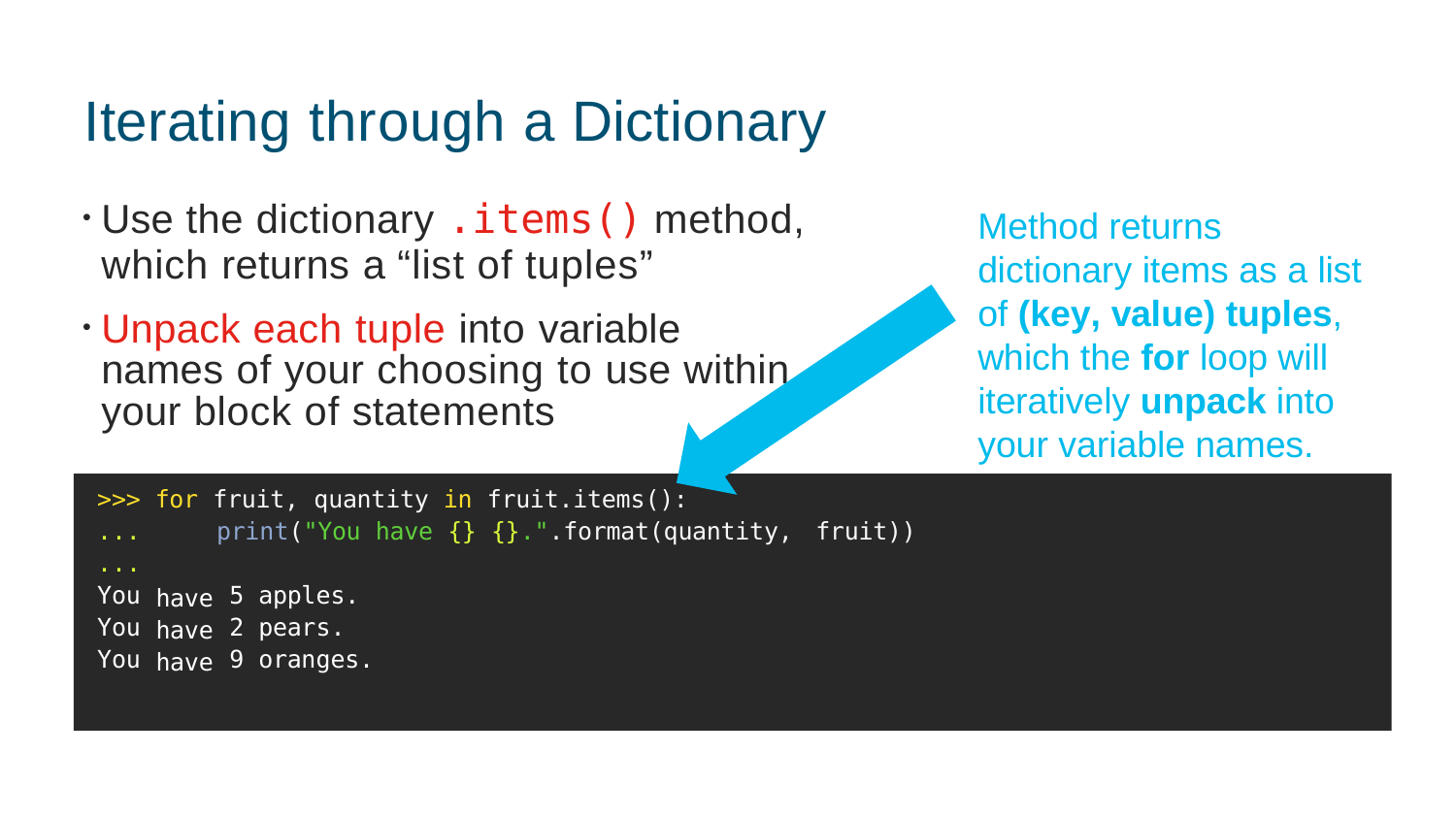

Iterating through a Dictionary
Use the dictionary .items() method,
which returns a “list of tuples”
Unpack each tuple into variable names of your choosing to use within your block of statements
Method returns dictionary items as a list of (key, value) tuples, which the for loop will iteratively unpack into your variable names.

>>>  for  fruit,  quantity  in  fruit.items():
...	print("You  have  {}  {}.".format(quantity,
...
You You You
fruit))
have have have
5  apples.
2  pears.
9  oranges.